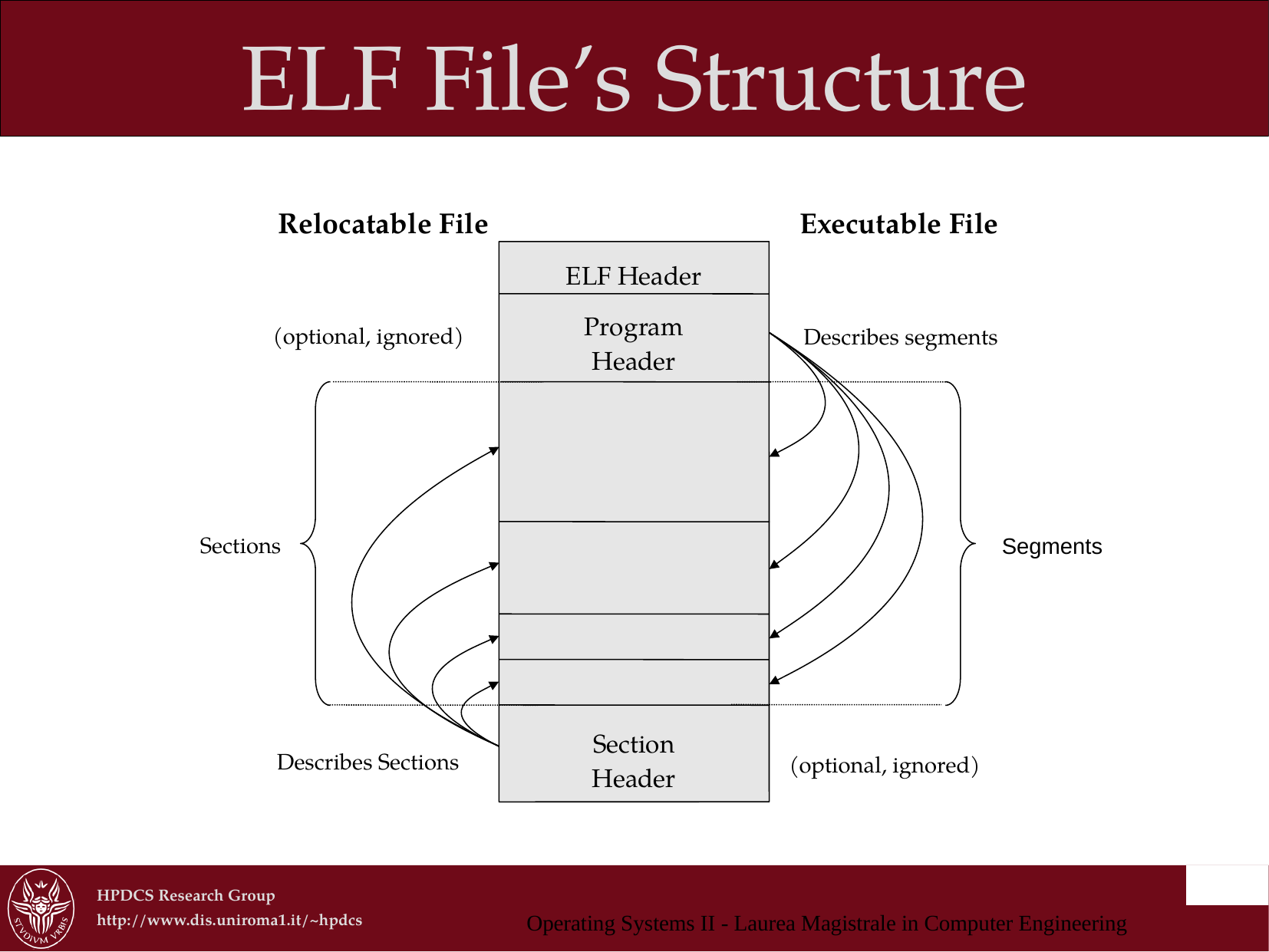

ELF File’s Structure
Relocatable File
Executable File

ELF Header

Program
Header
(optional, ignored)
Describes segments

Sections
Segments

Section
Header
Describes Sections
(optional, ignored)
Operating Systems II - Laurea Magistrale in Computer Engineering